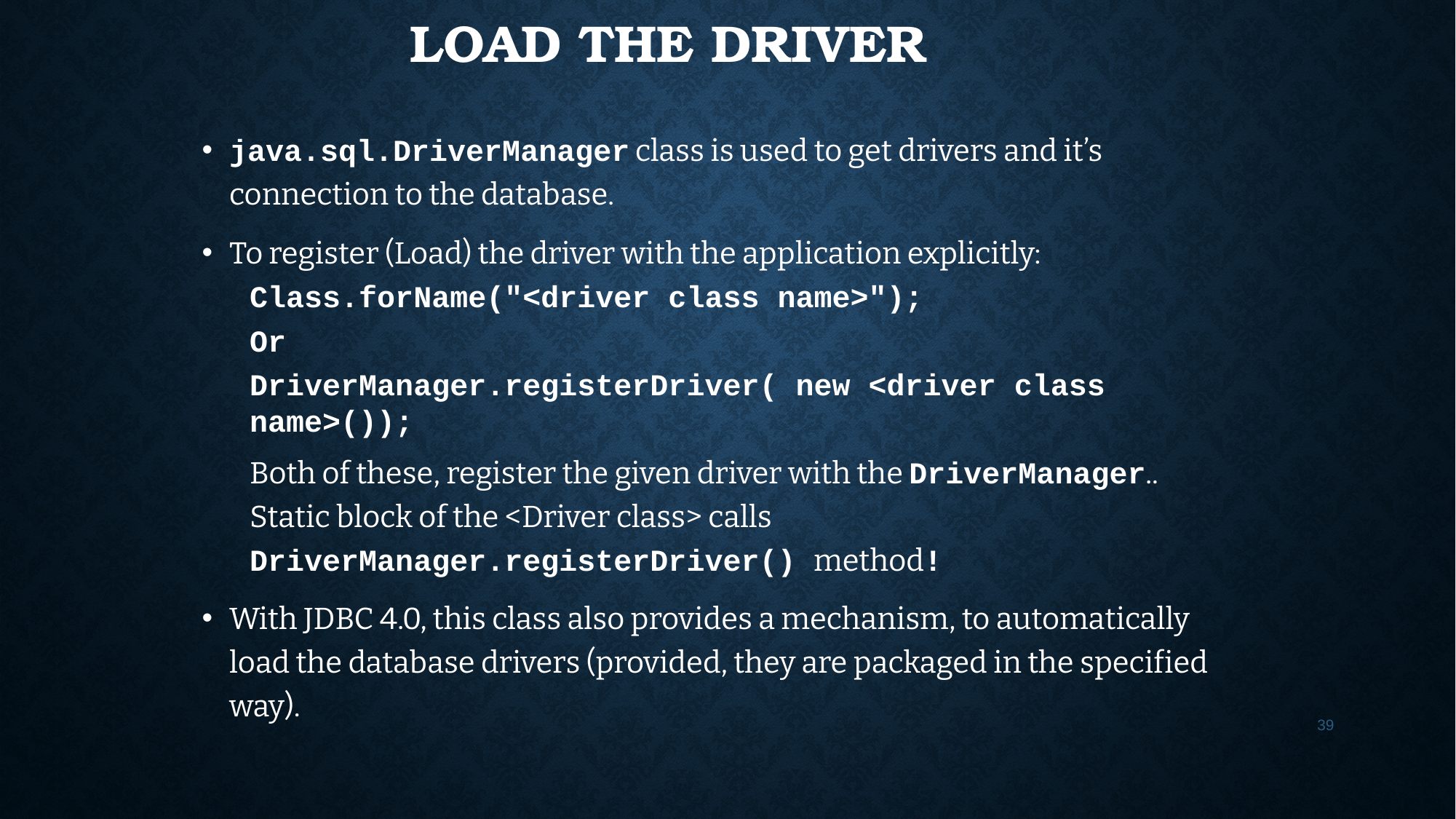

# Load the driver
java.sql.DriverManager class is used to get drivers and it’s connection to the database.
To register (Load) the driver with the application explicitly:
Class.forName("<driver class name>");
Or
DriverManager.registerDriver( new <driver class name>());
Both of these, register the given driver with the DriverManager.. Static block of the <Driver class> calls DriverManager.registerDriver() method!
With JDBC 4.0, this class also provides a mechanism, to automatically load the database drivers (provided, they are packaged in the specified way).
39